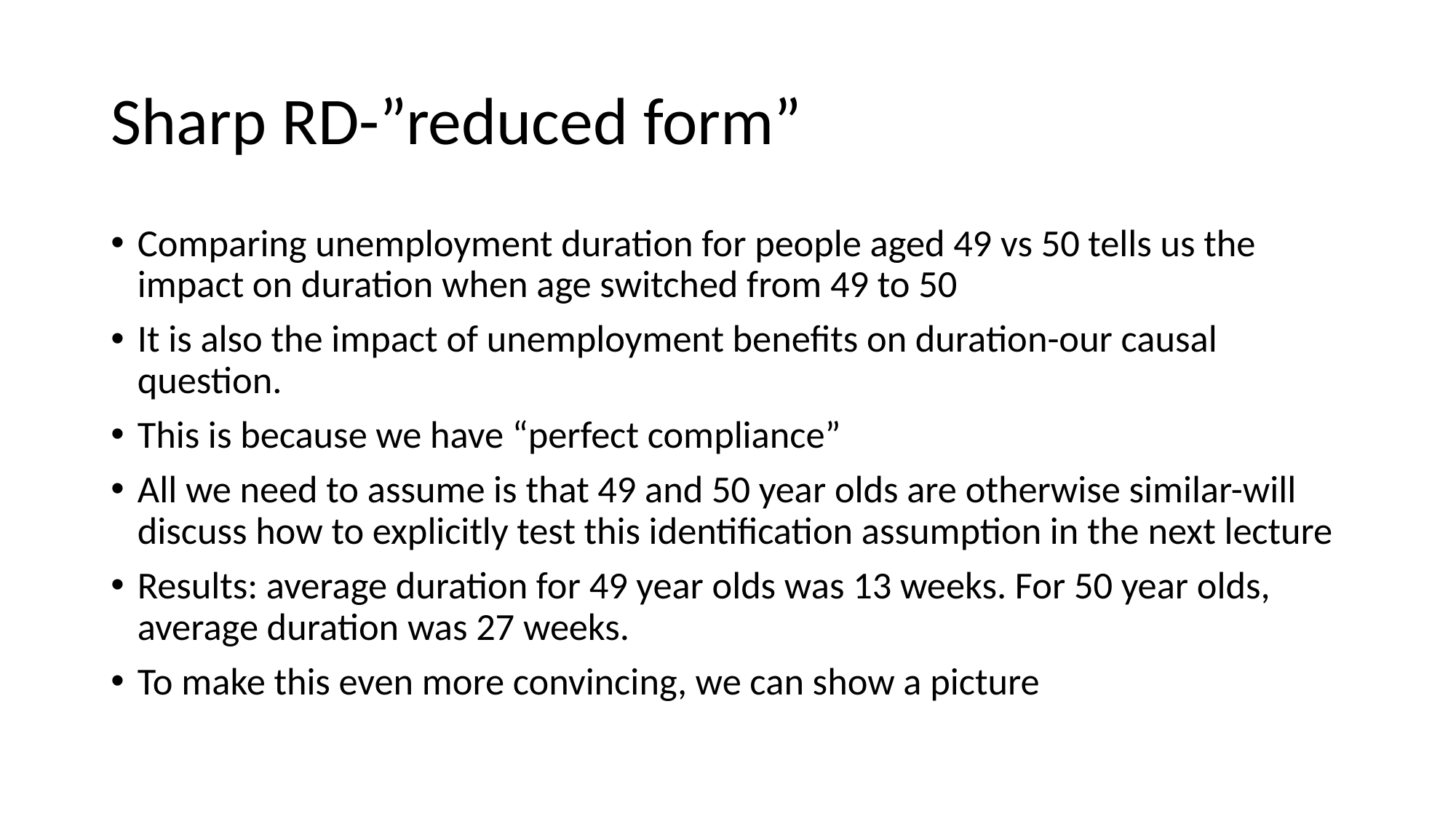

# Sharp RD-”reduced form”
Comparing unemployment duration for people aged 49 vs 50 tells us the impact on duration when age switched from 49 to 50
It is also the impact of unemployment benefits on duration-our causal question.
This is because we have “perfect compliance”
All we need to assume is that 49 and 50 year olds are otherwise similar-will discuss how to explicitly test this identification assumption in the next lecture
Results: average duration for 49 year olds was 13 weeks. For 50 year olds, average duration was 27 weeks.
To make this even more convincing, we can show a picture